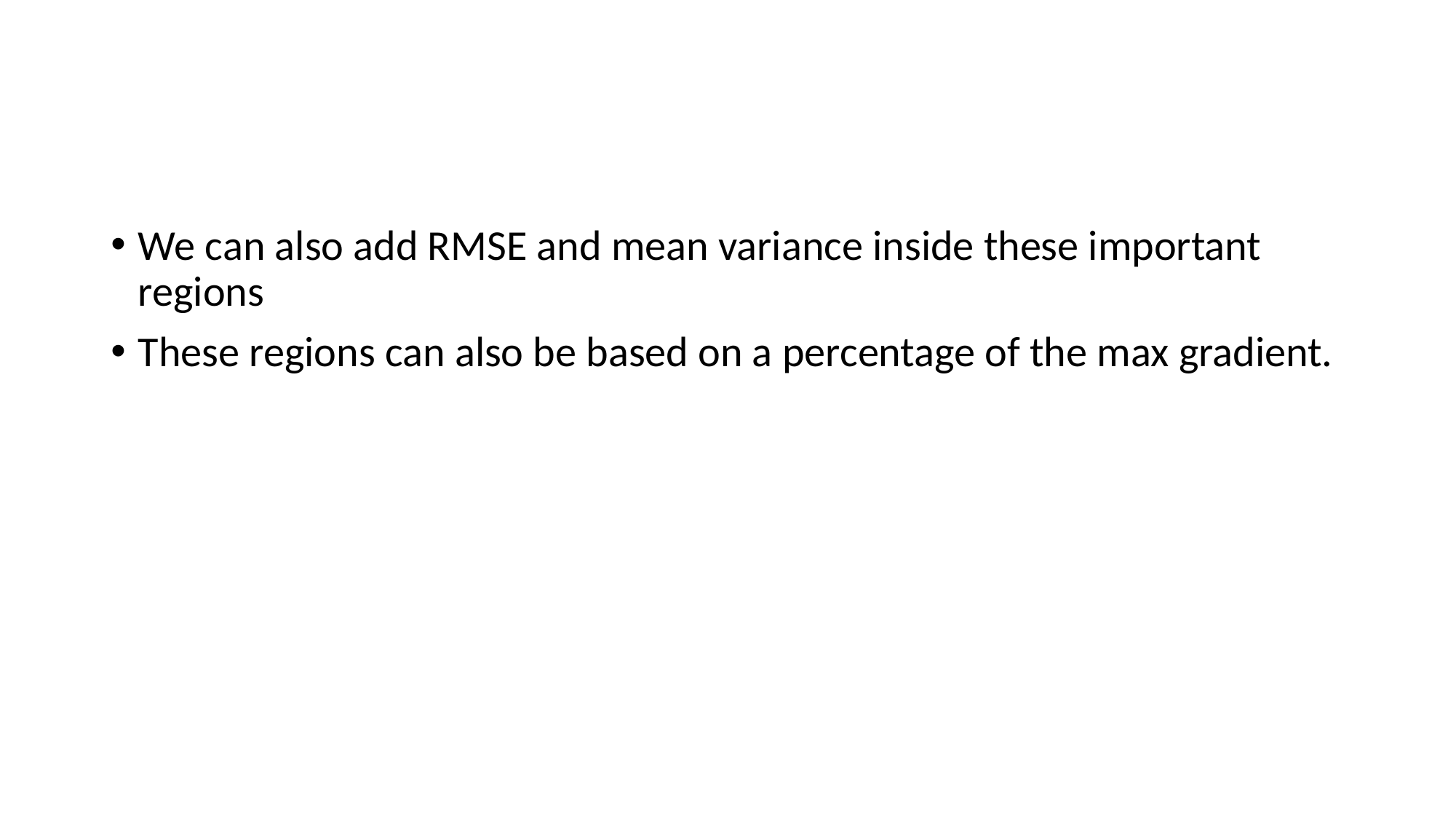

#
We can also add RMSE and mean variance inside these important regions
These regions can also be based on a percentage of the max gradient.